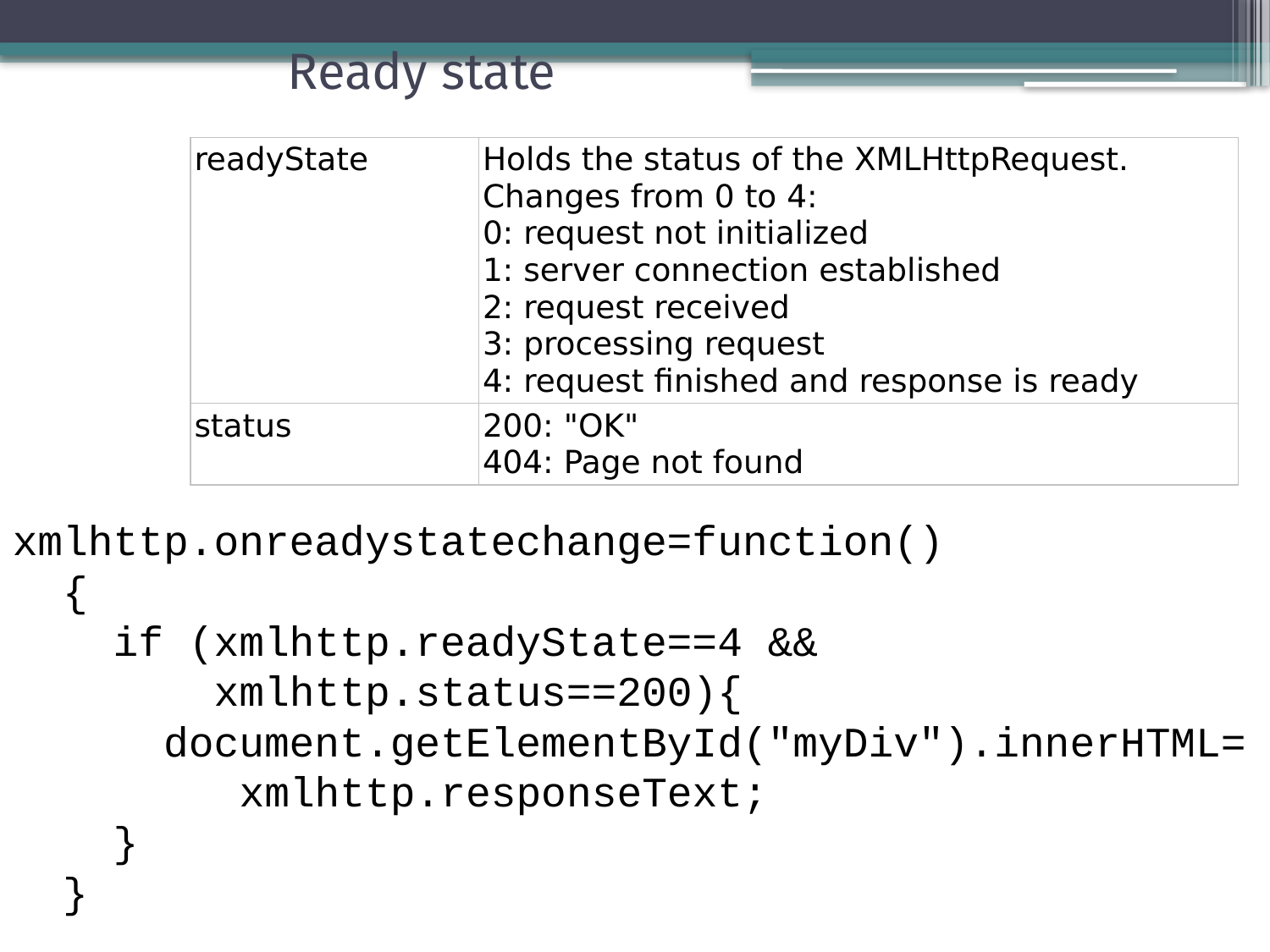

# Ready state
| readyState | Holds the status of the XMLHttpRequest. Changes from 0 to 4:  0: request not initialized  1: server connection established 2: request received  3: processing request  4: request finished and response is ready |
| --- | --- |
| status | 200: "OK" 404: Page not found |

xmlhttp.onreadystatechange=function()
  {
    if (xmlhttp.readyState==4 &&
        xmlhttp.status==200){
      document.getElementById("myDiv").innerHTML=
         xmlhttp.responseText;
    }
  }